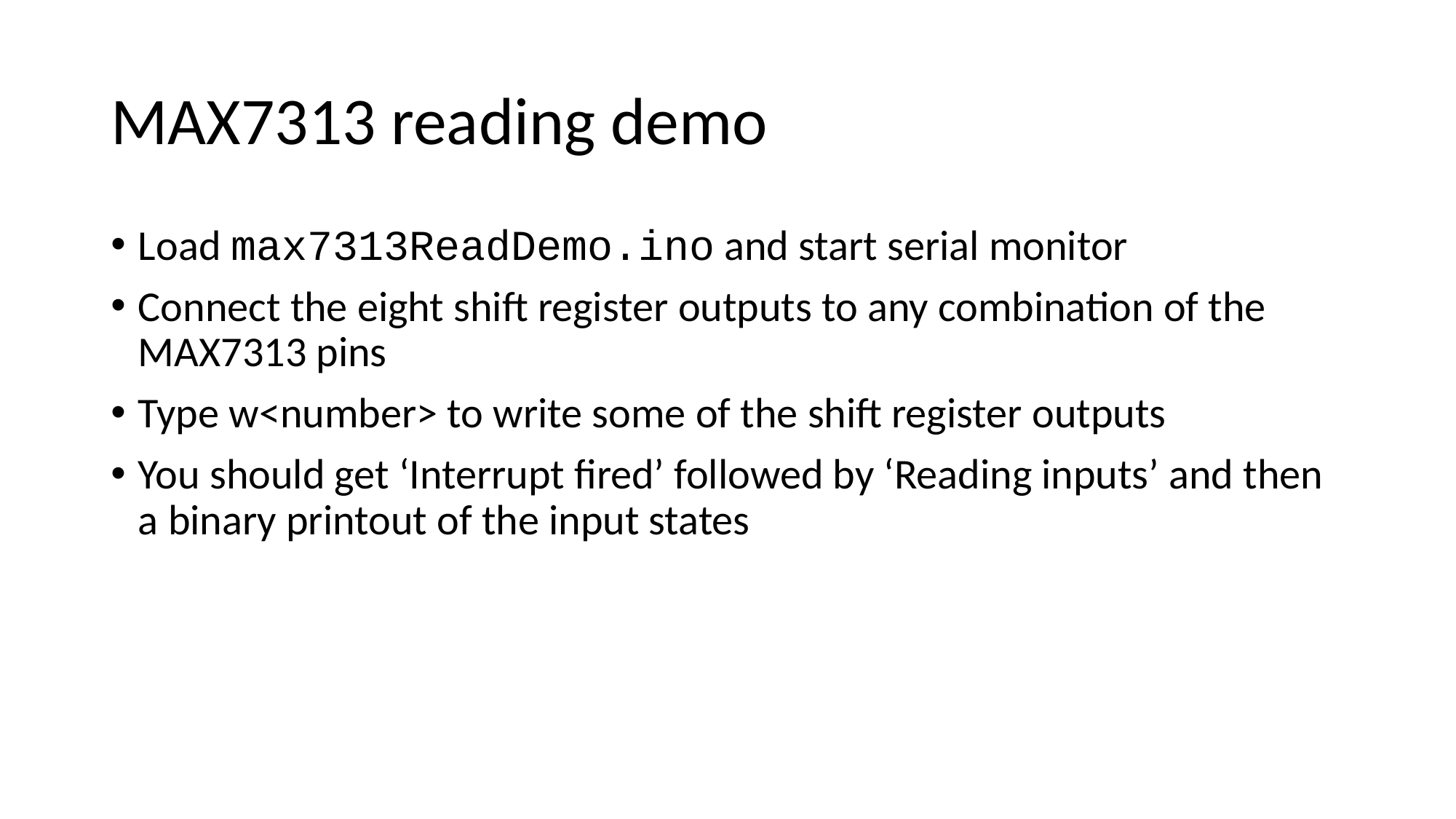

# MAX7313 reading demo
Load max7313ReadDemo.ino and start serial monitor
Connect the eight shift register outputs to any combination of the MAX7313 pins
Type w<number> to write some of the shift register outputs
You should get ‘Interrupt fired’ followed by ‘Reading inputs’ and then a binary printout of the input states